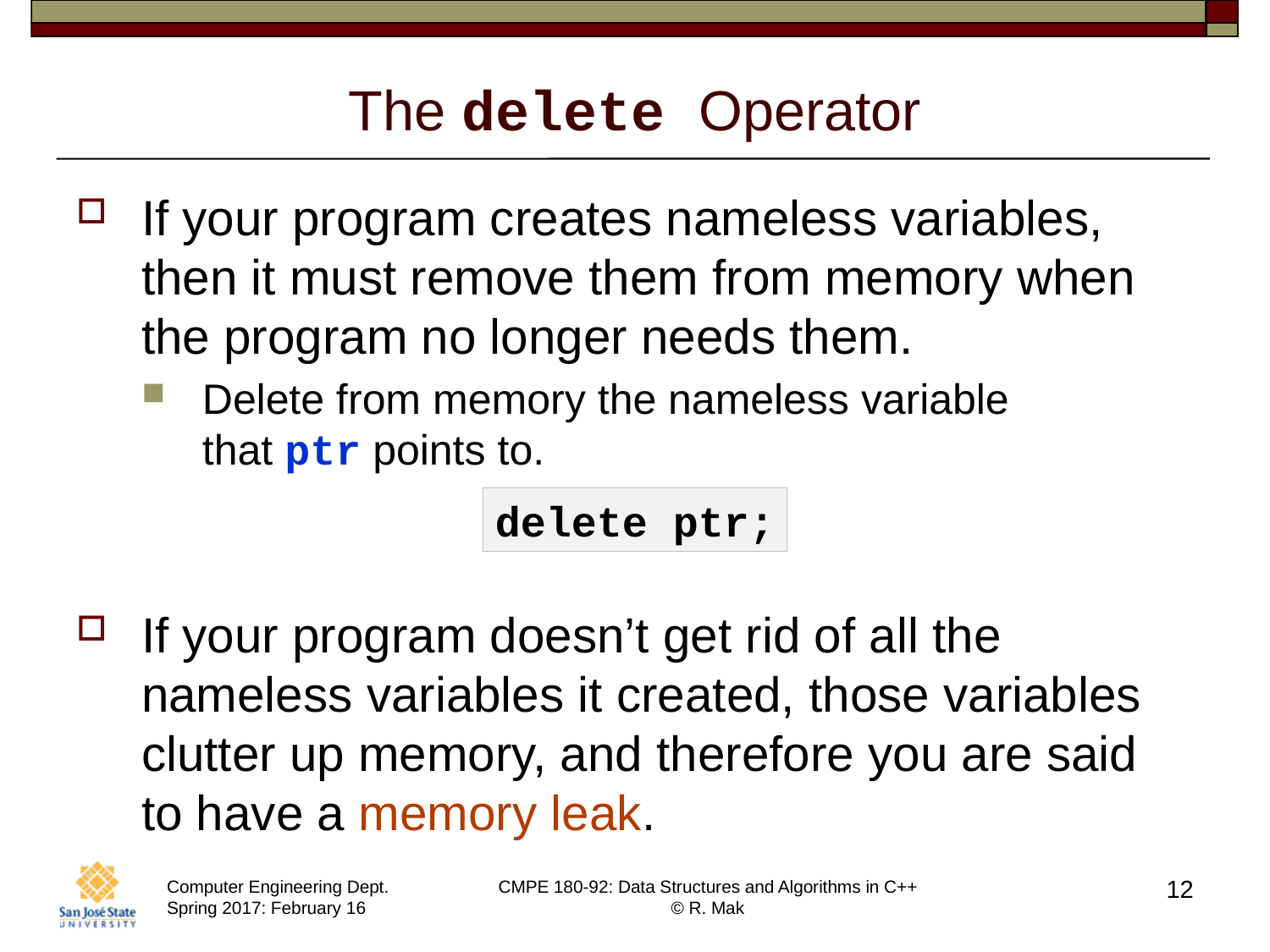

# The delete Operator
If your program creates nameless variables, then it must remove them from memory when the program no longer needs them.
Delete from memory the nameless variable
that ptr points to.

If your program doesn’t get rid of all the nameless variables it created, those variables clutter up memory, and therefore you are said to have a memory leak.
delete ptr;
12